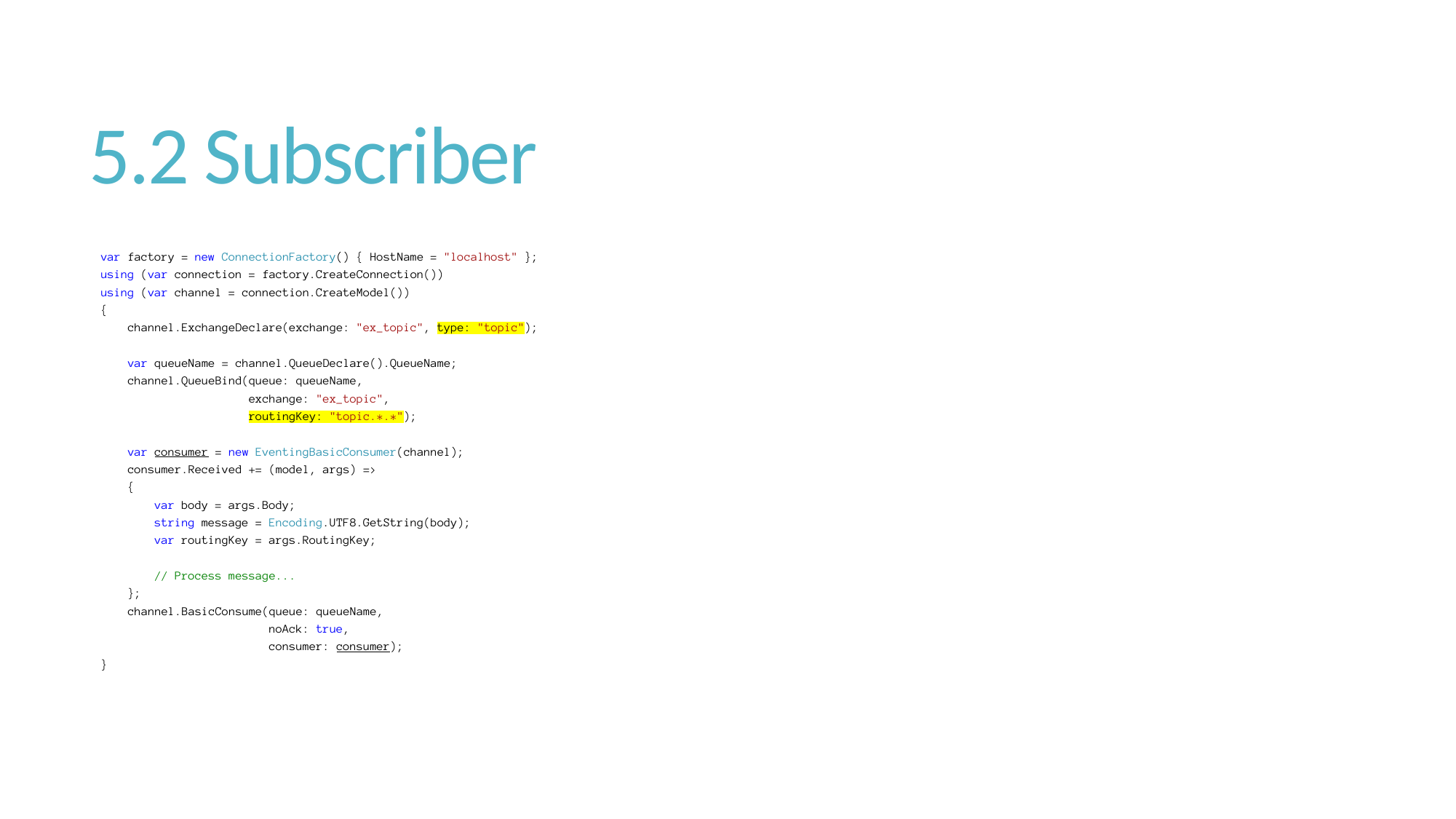

# 5.2 Subscriber
var factory = new ConnectionFactory() { HostName = "localhost" };
using (var connection = factory.CreateConnection())
using (var channel = connection.CreateModel())
{
    channel.ExchangeDeclare(exchange: "ex_topic", type: "topic");

    var queueName = channel.QueueDeclare().QueueName;
    channel.QueueBind(queue: queueName,
                      exchange: "ex_topic",
                      routingKey: "topic.*.*");

    var consumer = new EventingBasicConsumer(channel);
    consumer.Received += (model, args) =>
    {
        var body = args.Body;
        string message = Encoding.UTF8.GetString(body);
        var routingKey = args.RoutingKey;

        // Process message...
    };
    channel.BasicConsume(queue: queueName,
                         noAck: true,
                         consumer: consumer);
}